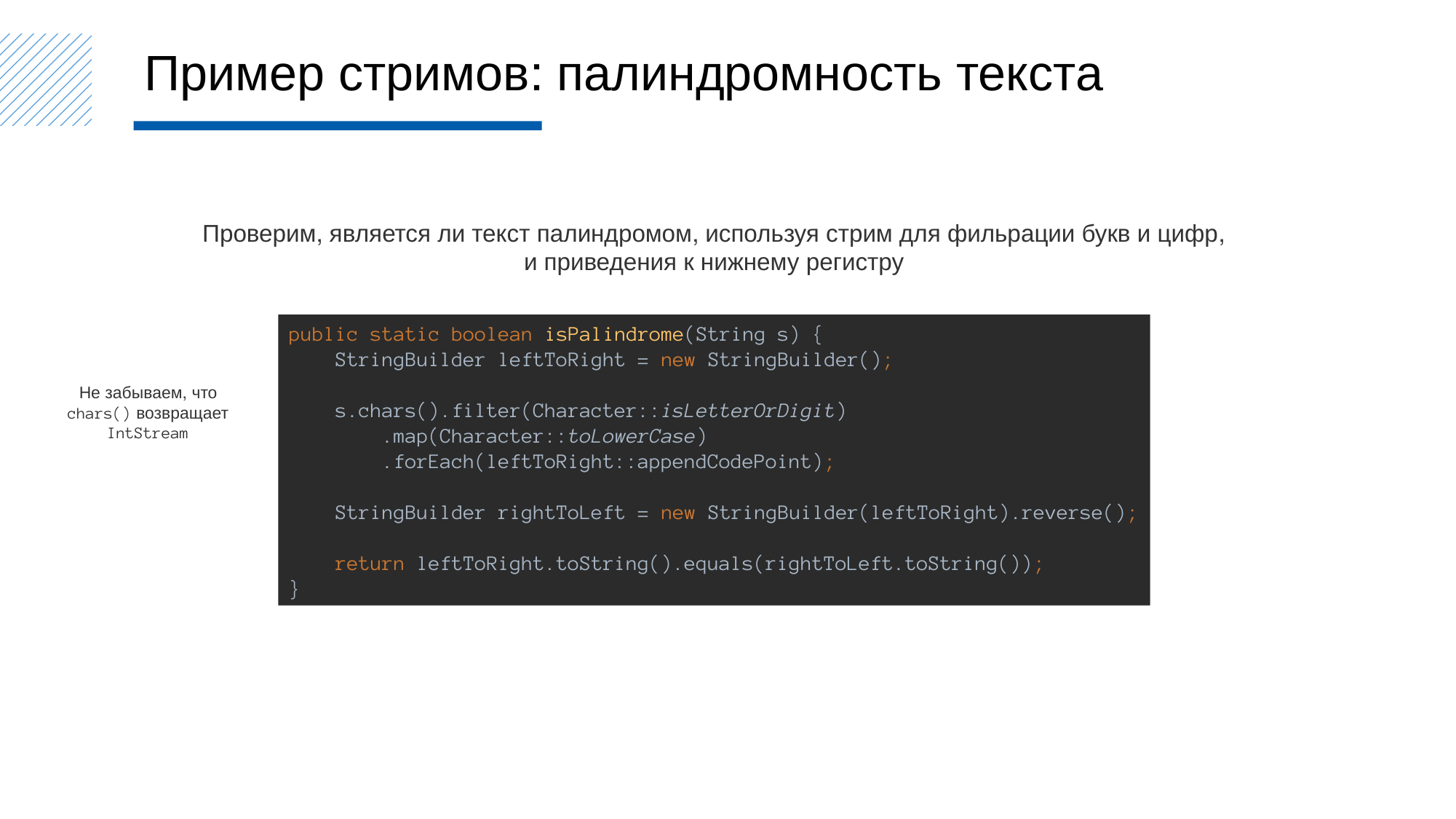

Пример стримов: палиндромность текста
Проверим, является ли текст палиндромом, используя стрим для фильрации букв и цифр,
и приведения к нижнему регистру
public static boolean isPalindrome(String s) {
    StringBuilder leftToRight = new StringBuilder();
    s.chars().filter(Character::isLetterOrDigit)
        .map(Character::toLowerCase)
        .forEach(leftToRight::appendCodePoint);
    StringBuilder rightToLeft = new StringBuilder(leftToRight).reverse();
    return leftToRight.toString().equals(rightToLeft.toString());
}
Не забываем, что chars() возвращает IntStream